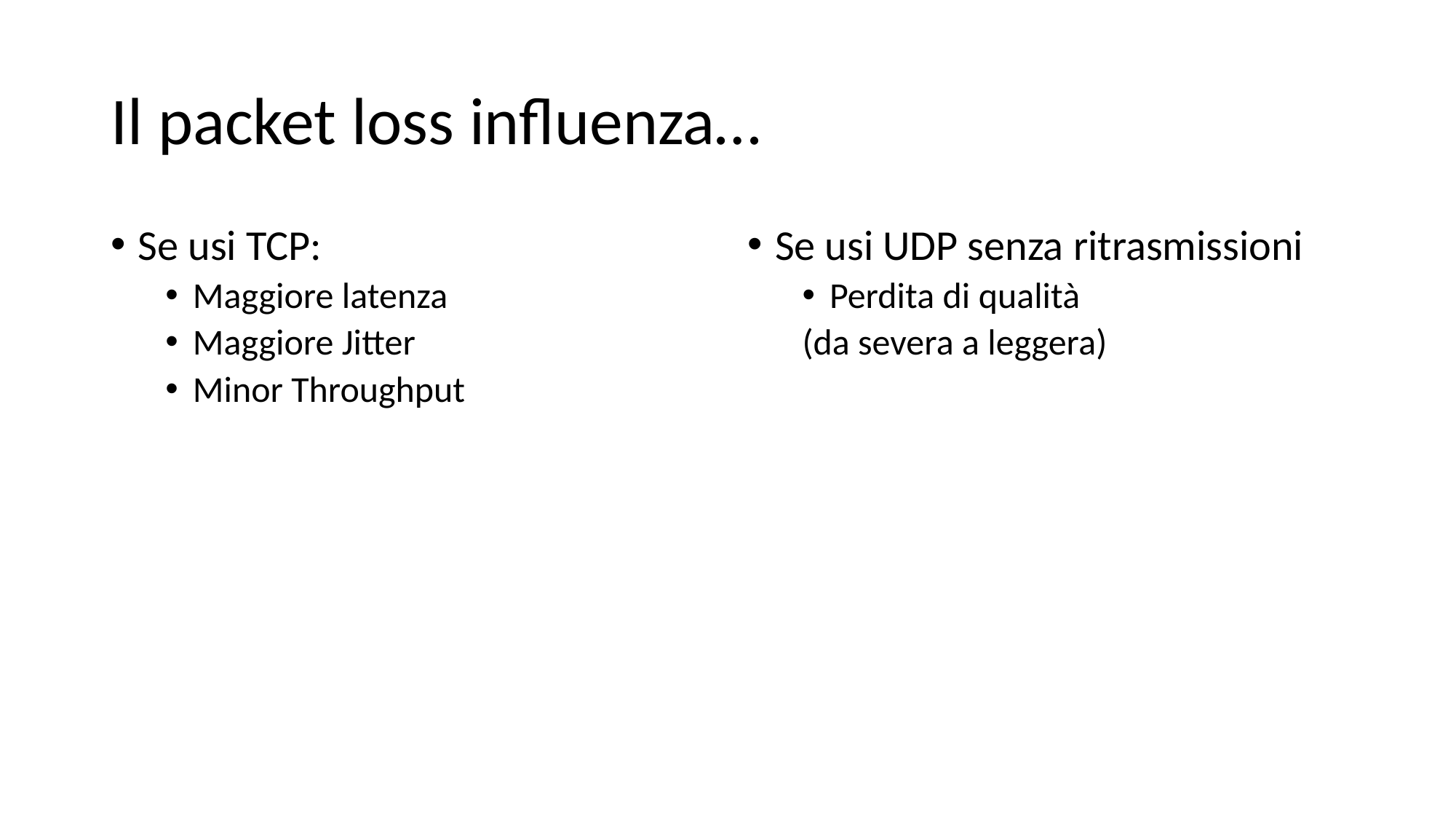

# Il packet loss influenza…
Se usi TCP:
Maggiore latenza
Maggiore Jitter
Minor Throughput
Se usi UDP senza ritrasmissioni
Perdita di qualità
(da severa a leggera)